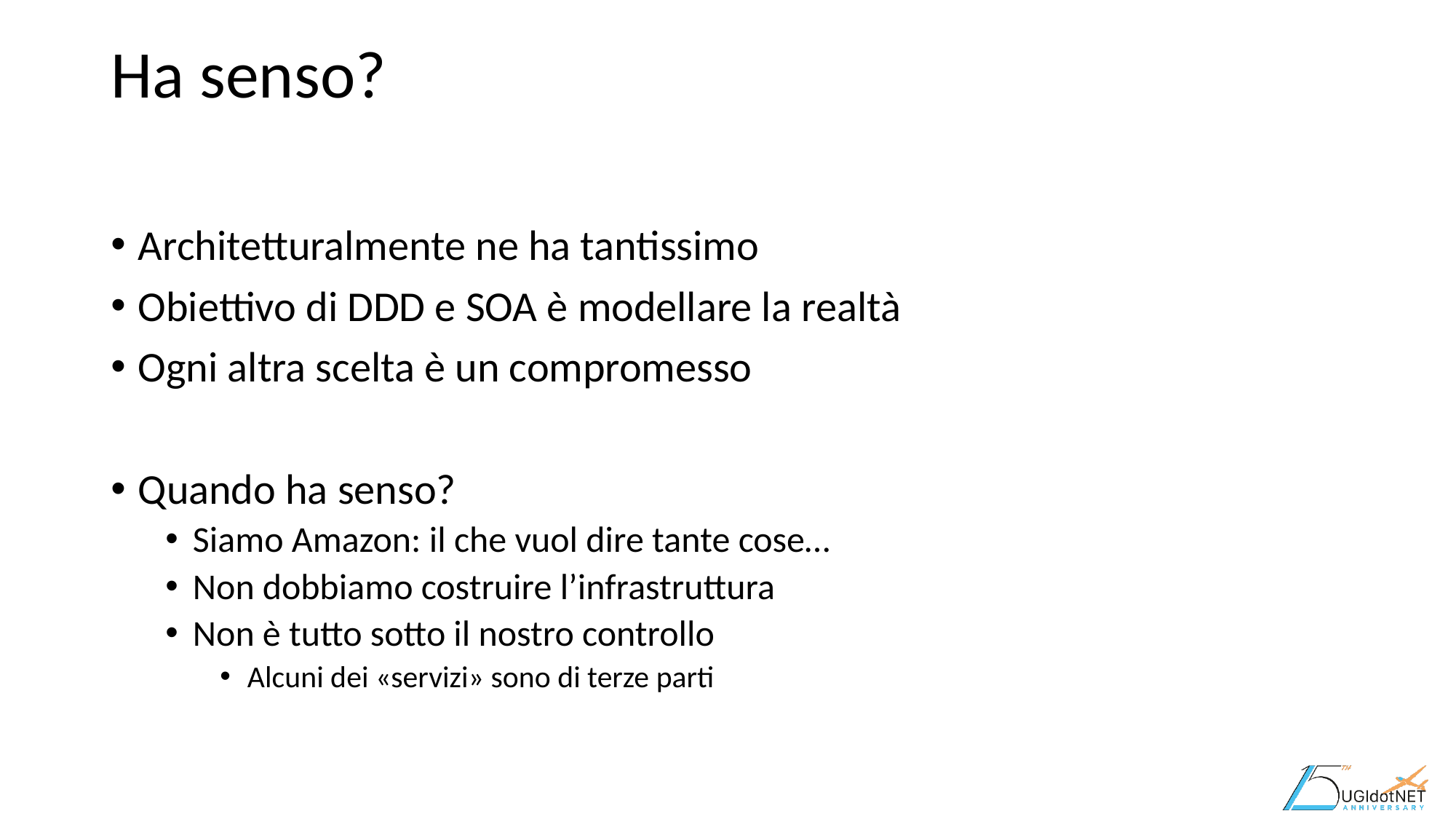

# Ha senso?
Architetturalmente ne ha tantissimo
Obiettivo di DDD e SOA è modellare la realtà
Ogni altra scelta è un compromesso

Quando ha senso?
Siamo Amazon: il che vuol dire tante cose…
Non dobbiamo costruire l’infrastruttura
Non è tutto sotto il nostro controllo
Alcuni dei «servizi» sono di terze parti